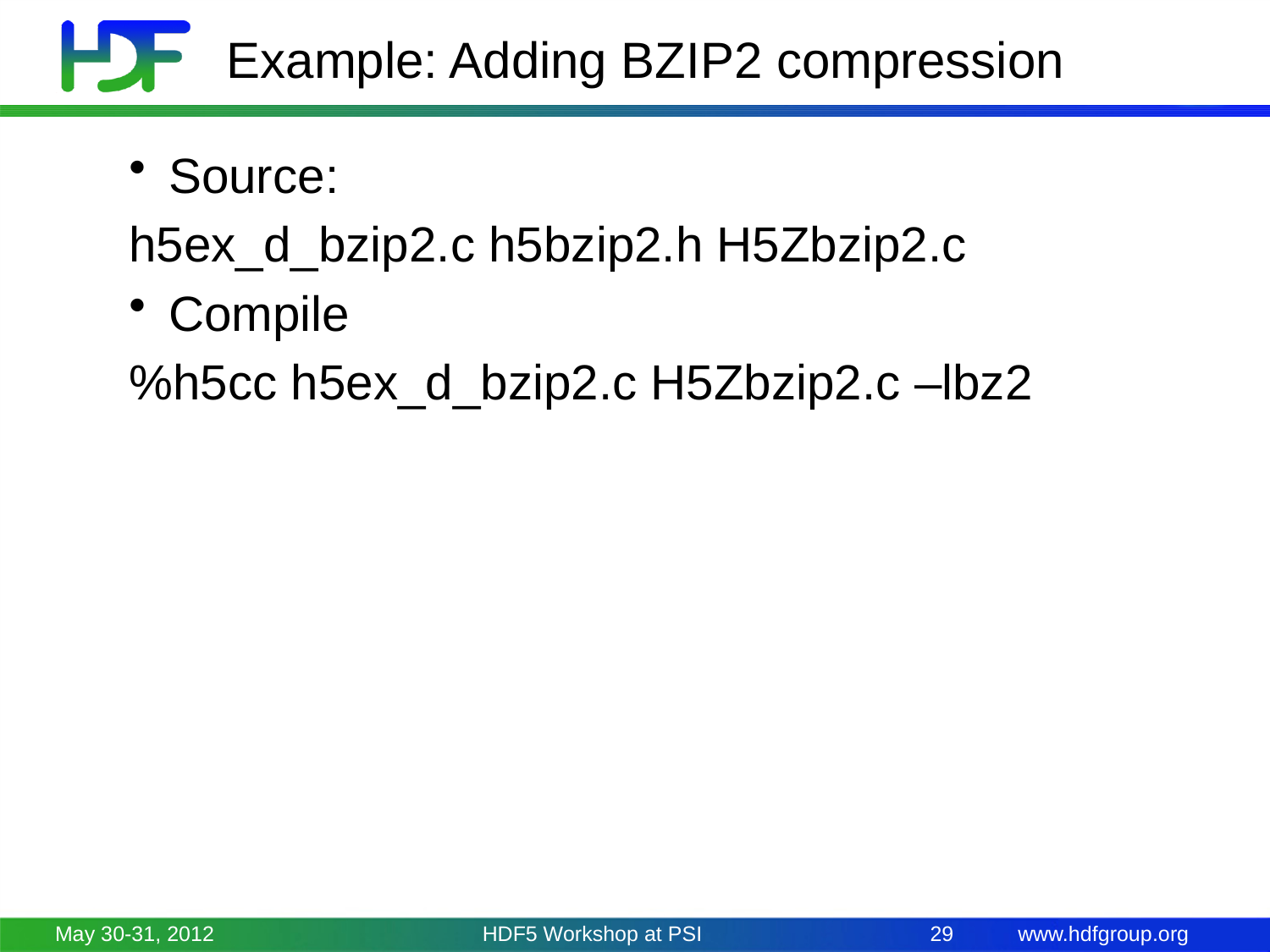

# Example: Adding BZIP2 compression
Source:
h5ex_d_bzip2.c h5bzip2.h H5Zbzip2.c
Compile
%h5cc h5ex_d_bzip2.c H5Zbzip2.c –lbz2

May 30-31, 2012
HDF5 Workshop at PSI
29